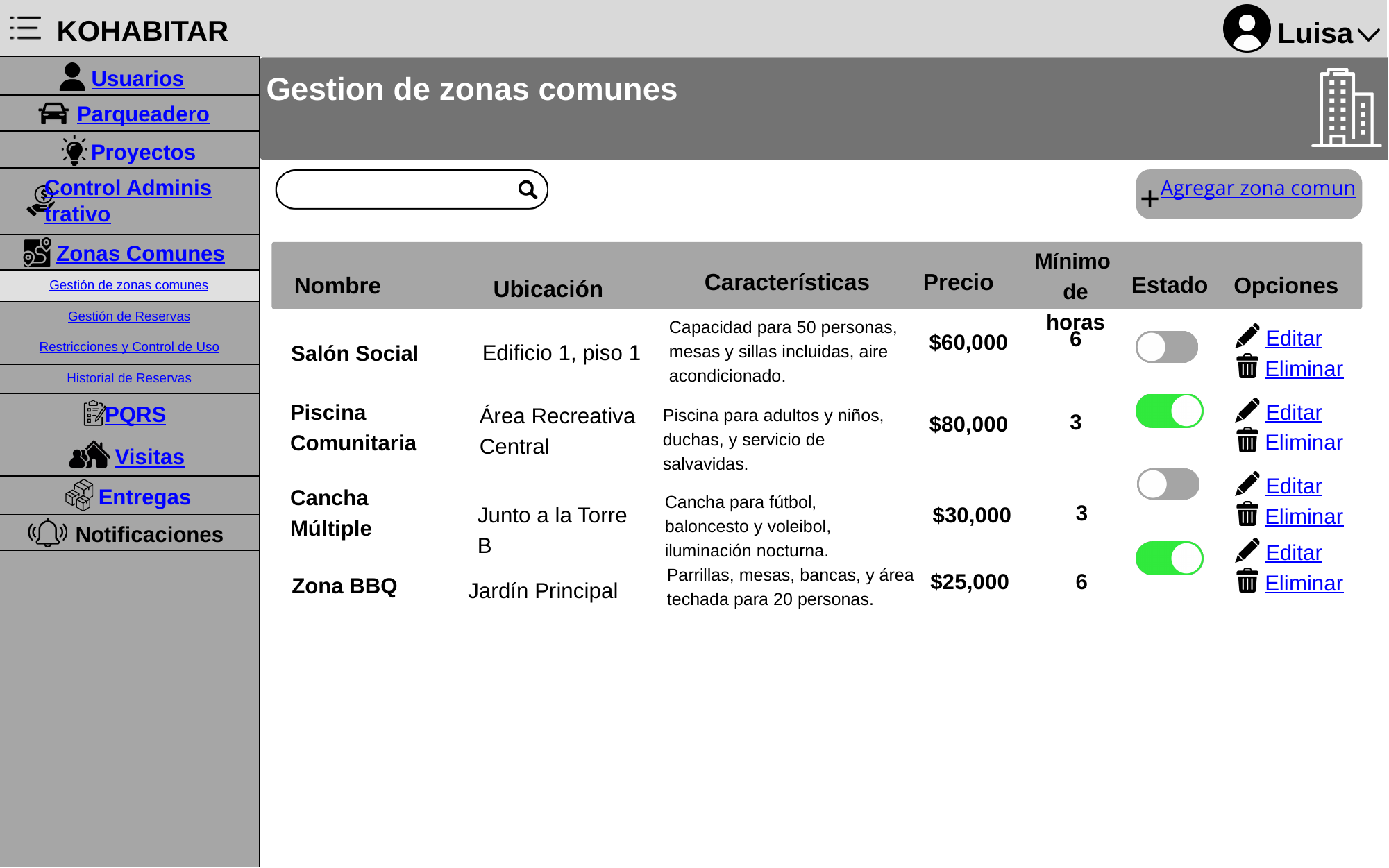

KOHABITAR
Luisa

Usuarios
Gestion de zonas comunes

Parqueadero

Proyectos

Control Administrativo

Agregar zona comun
+

Zonas Comunes

Mínimo
de horas
Características
Precio
Estado
Nombre
Opciones
Ubicación

Gestión de zonas comunes

Gestión de Reservas
Capacidad para 50 personas, mesas y sillas incluidas, aire acondicionado.
6
Editar

Eliminar

$60,000

Restricciones y Control de Uso
Edificio 1, piso 1
Salón Social

Historial de Reservas

PQRS

Piscina Comunitaria

Editar

Eliminar

Área Recreativa Central
Piscina para adultos y niños, duchas, y servicio de salvavidas.
3
$80,000

Visitas

Editar

Eliminar

Entregas

Cancha
Múltiple
Cancha para fútbol, baloncesto y voleibol, iluminación nocturna.
3
Junto a la Torre B
$30,000

Notificaciones

Editar

Eliminar

Parrillas, mesas, bancas, y área techada para 20 personas.
$25,000
6
Zona BBQ
Jardín Principal